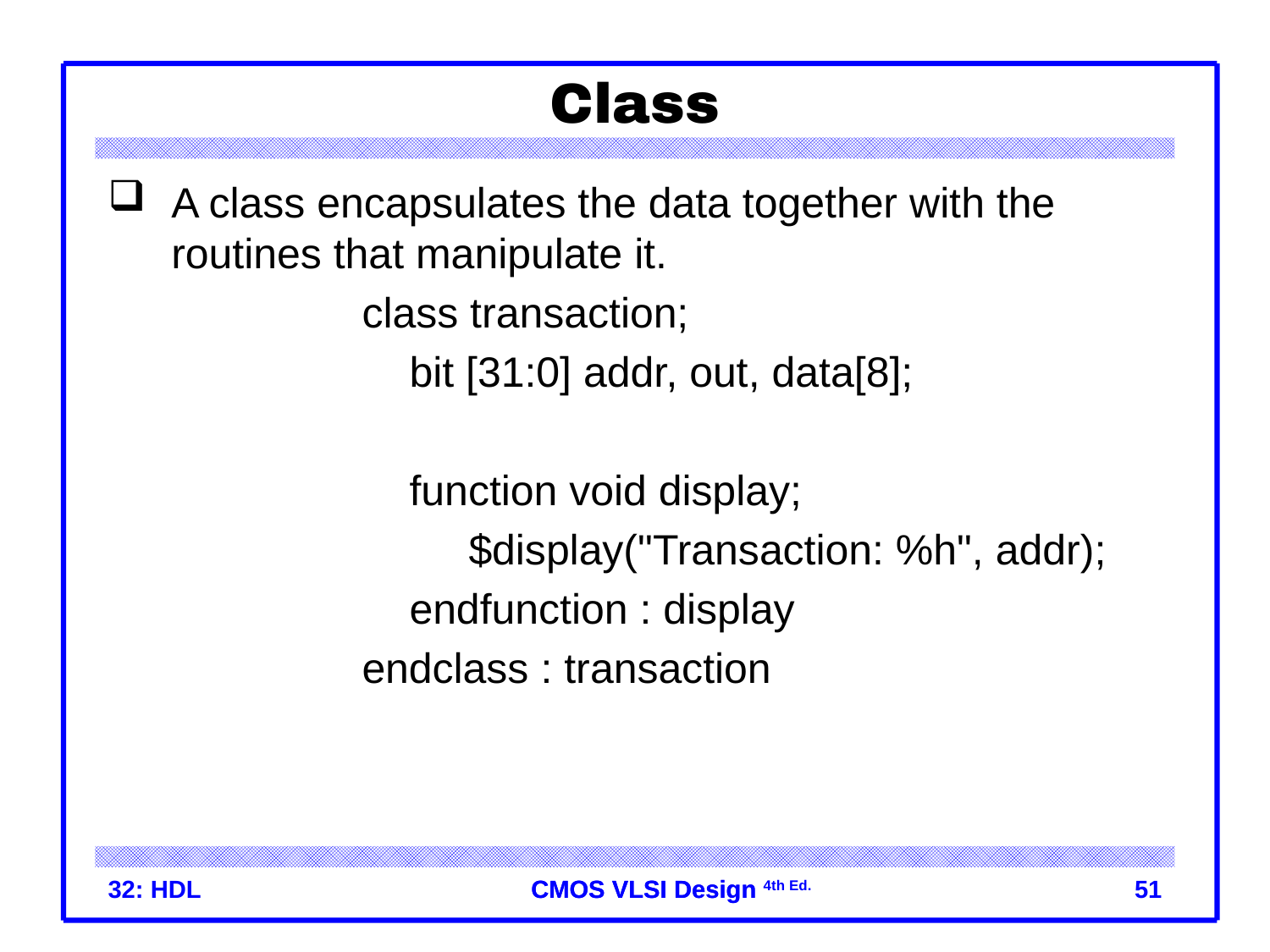

# Class
A class encapsulates the data together with the routines that manipulate it.
		class transaction;
		    bit [31:0] addr, out, data[8];

		    function void display;
		         $display("Transaction: %h", addr);
		    endfunction : display
		endclass : transaction

32: HDL
 51